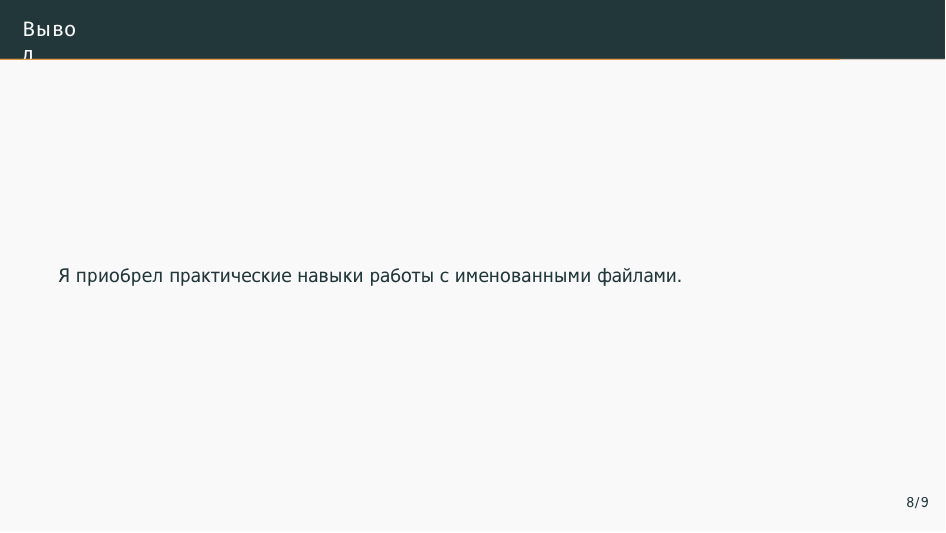

Вывод

Я приобрел практические навыки работы с именованными файлами.
8/9